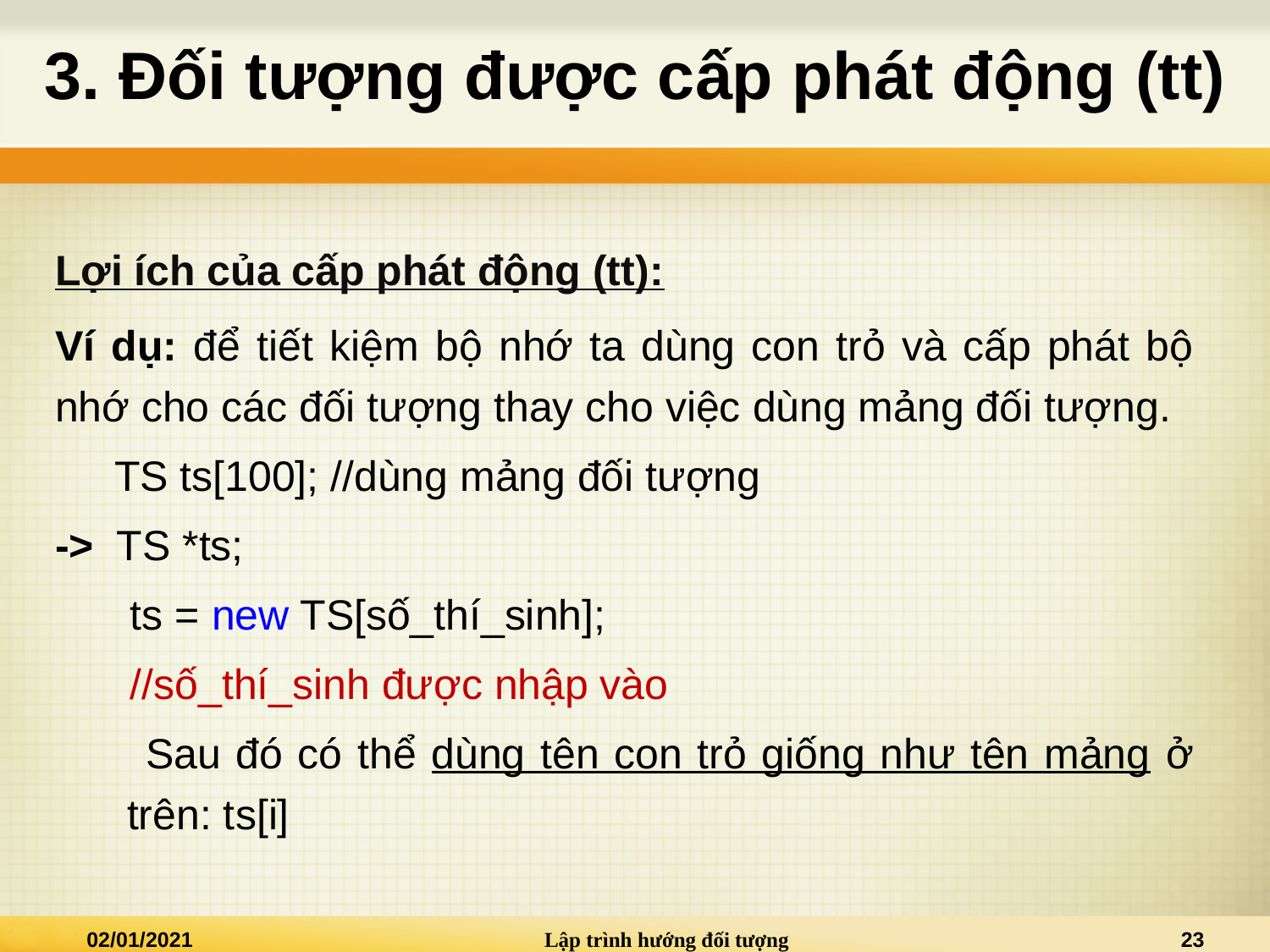

# 3. Đối tượng được cấp phát động (tt)
Lợi ích của cấp phát động (tt):
Ví dụ: để tiết kiệm bộ nhớ ta dùng con trỏ và cấp phát bộ nhớ cho các đối tượng thay cho việc dùng mảng đối tượng.
     TS ts[100]; //dùng mảng đối tượng
->  TS *ts;
 ts = new TS[số_thí_sinh];
 //số_thí_sinh được nhập vào
      Sau đó có thể dùng tên con trỏ giống như tên mảng ở trên: ts[i]
02/01/2021
Lập trình hướng đối tượng
23